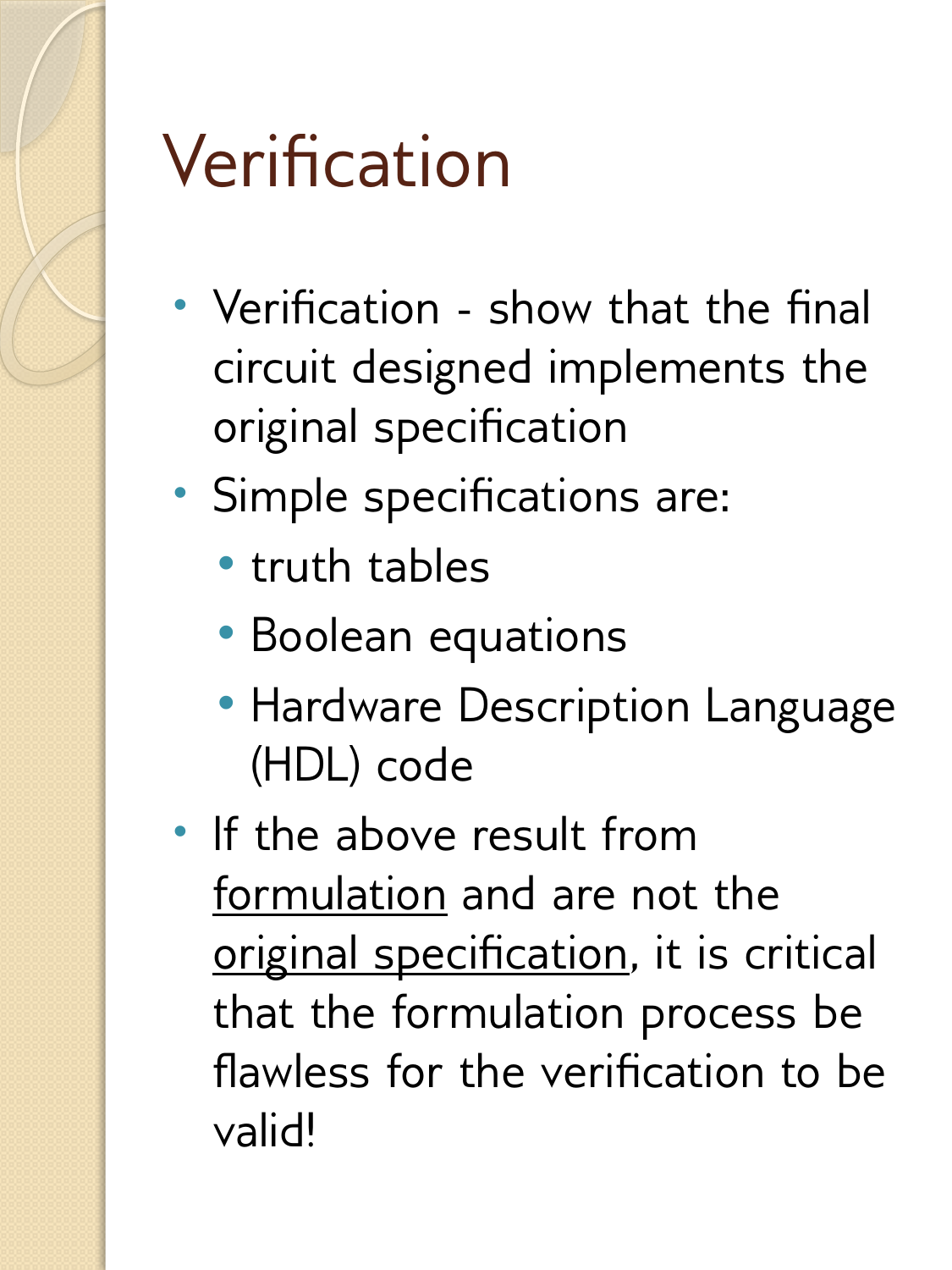

# Verification
Verification - show that the final circuit designed implements the original specification
Simple specifications are:
truth tables
Boolean equations
Hardware Description Language (HDL) code
If the above result from formulation and are not the original specification, it is critical that the formulation process be flawless for the verification to be valid!